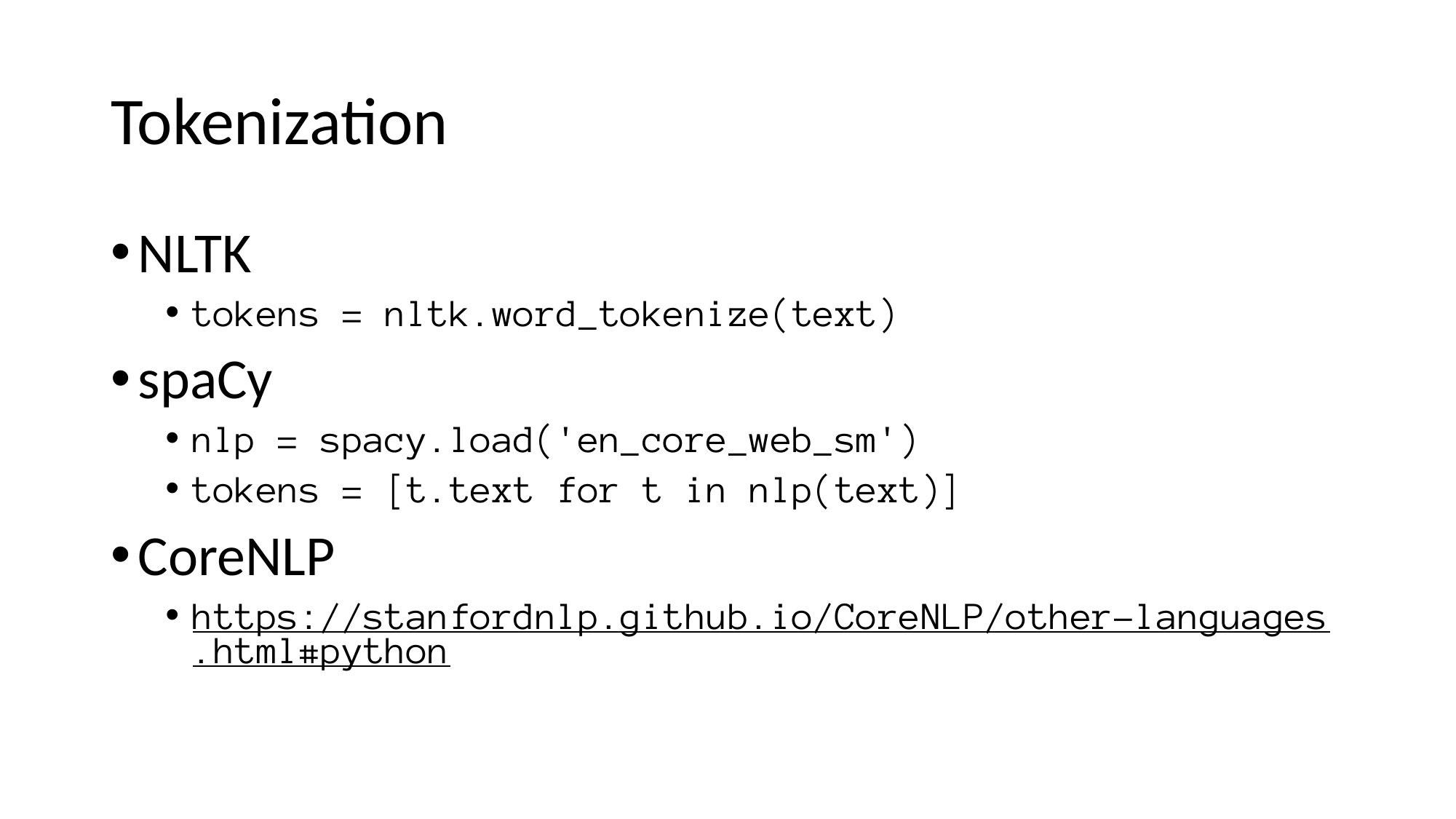

# Tokenization
NLTK
tokens = nltk.word_tokenize(text)
spaCy
nlp = spacy.load('en_core_web_sm')
tokens = [t.text for t in nlp(text)]
CoreNLP
https://stanfordnlp.github.io/CoreNLP/other-languages.html#python